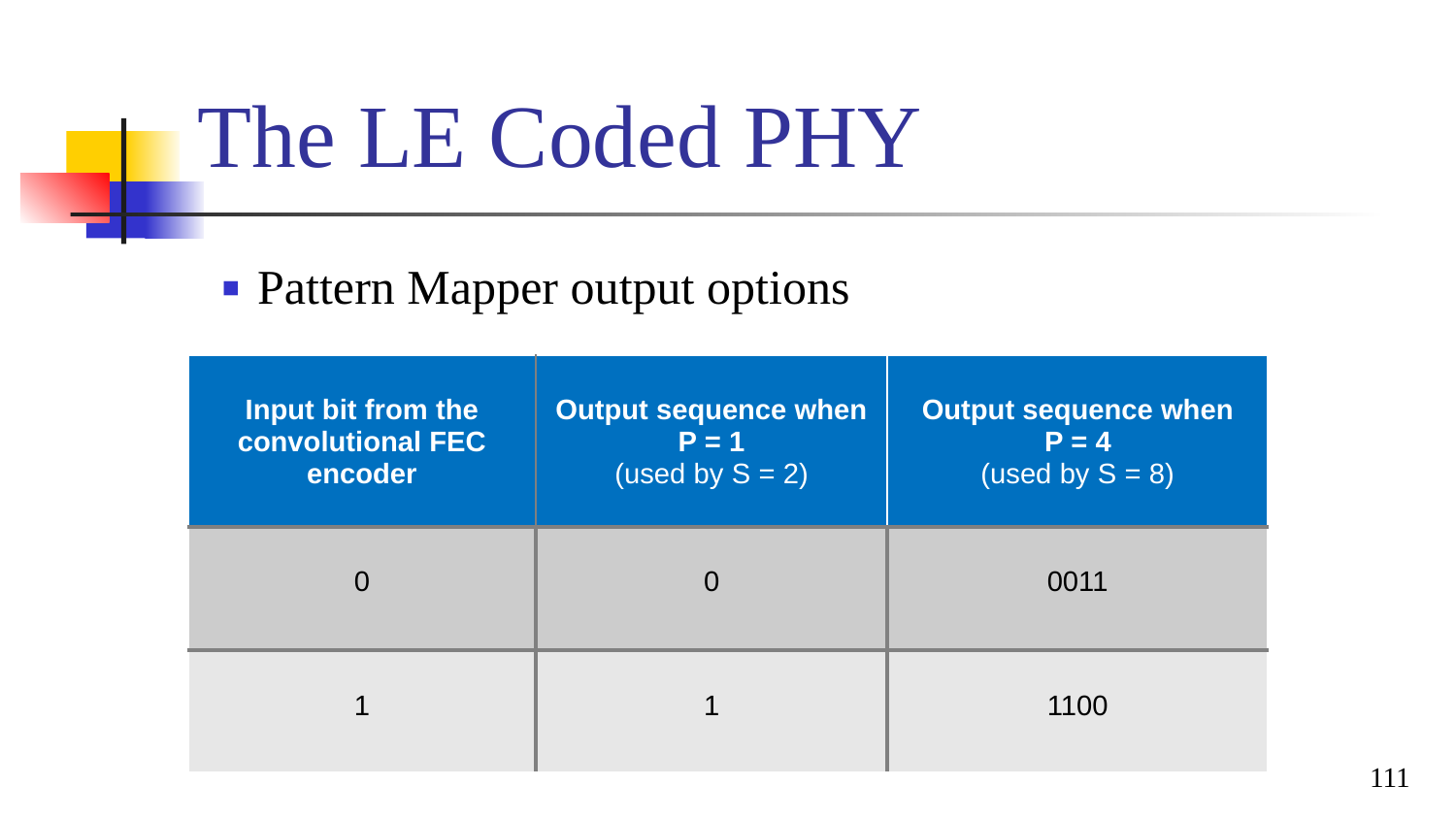

# The LE Coded PHY
Pattern Mapper output options
| Input bit from the convolutional FEC encoder | Output sequence when P = 1 (used by S = 2) | Output sequence when P = 4 (used by S = 8) |
| --- | --- | --- |
| 0 | 0 | 0011 |
| 1 | 1 | 1100 |
111